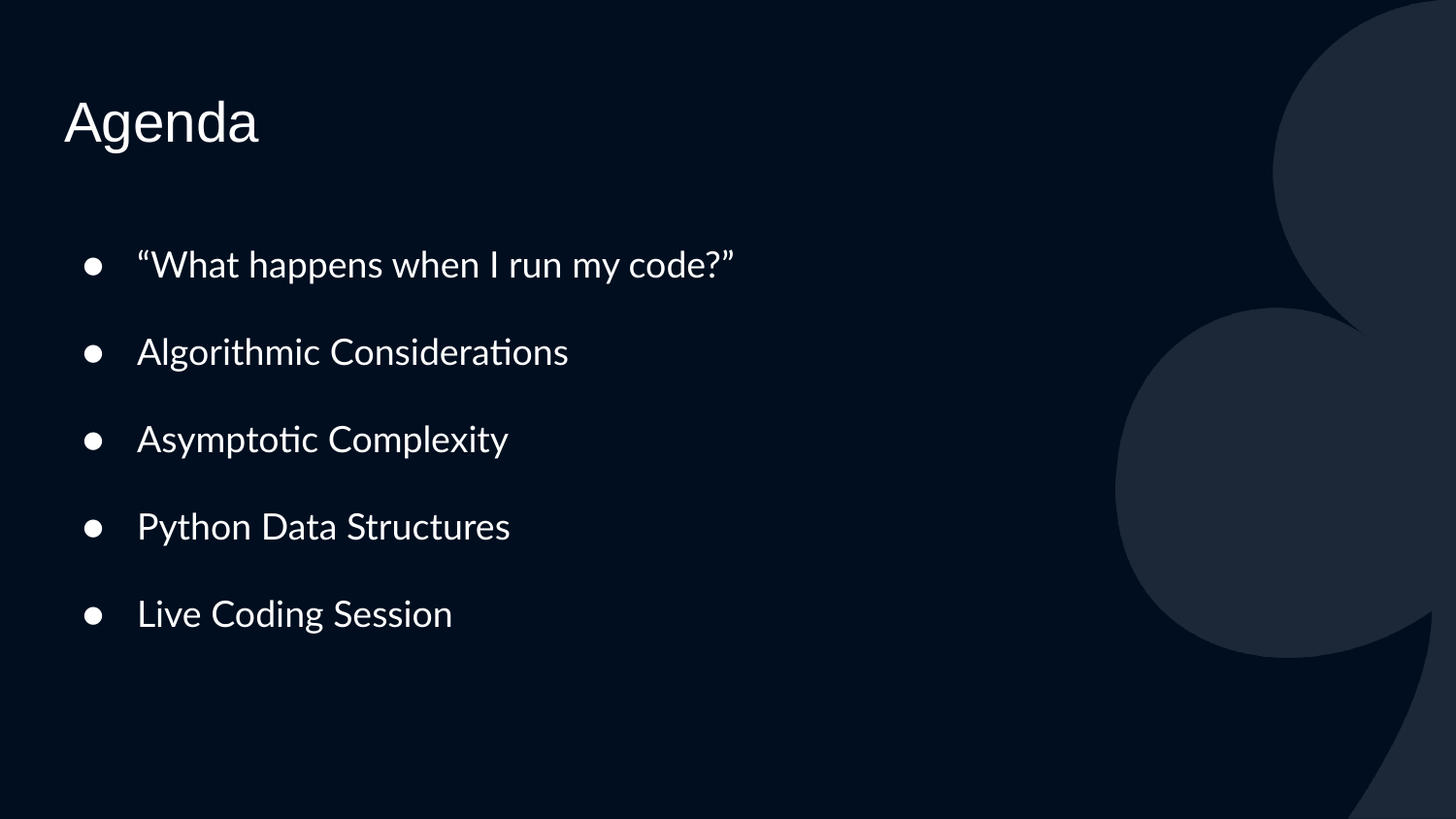

# Agenda
“What happens when I run my code?”
Algorithmic Considerations
Asymptotic Complexity
Python Data Structures
Live Coding Session